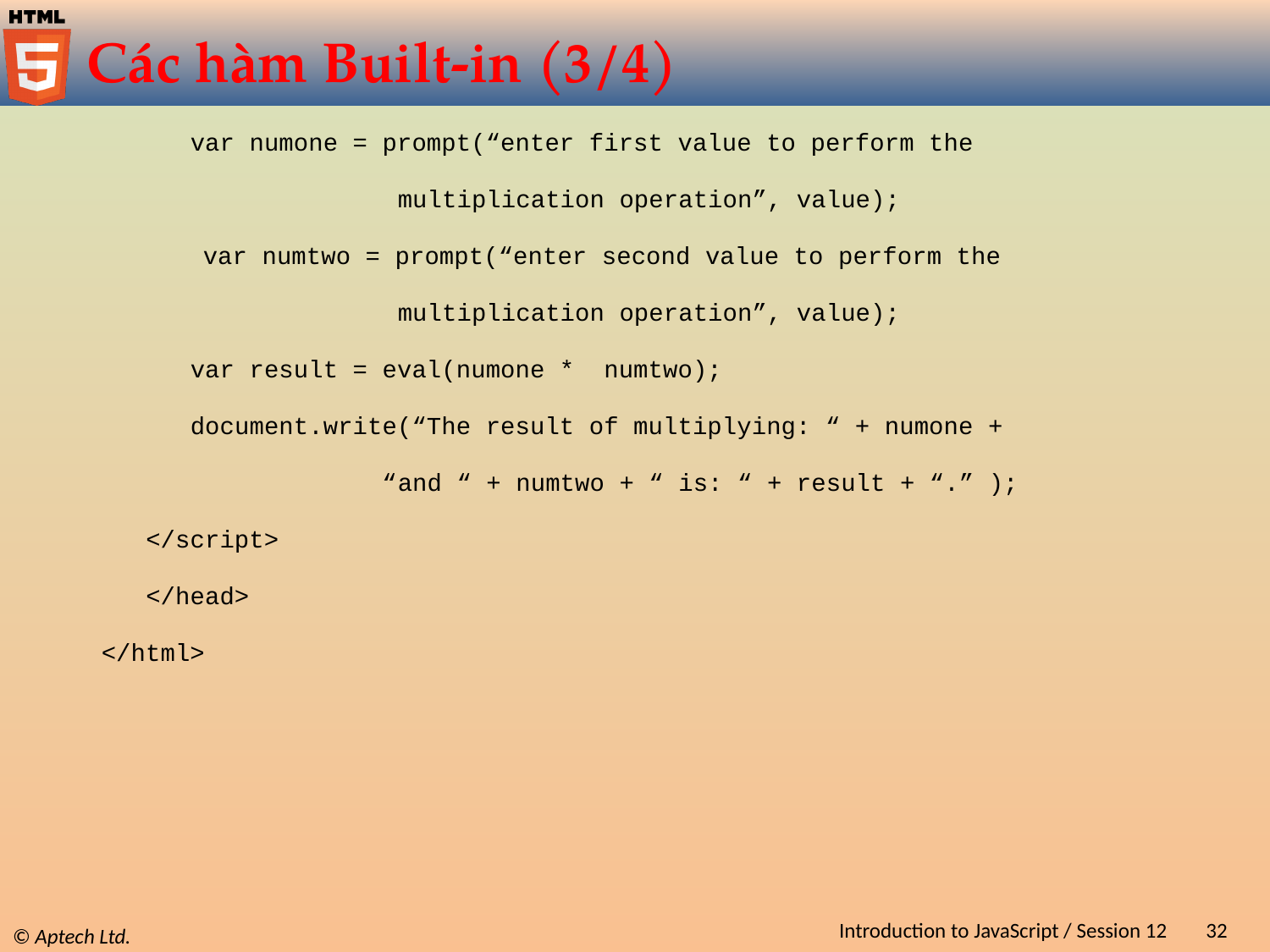

# Các hàm Built-in (3/4)
       var numone = prompt(“enter first value to perform the
                     multiplication operation”, value);
     var numtwo = prompt(“enter second value to perform the
                     multiplication operation”, value);
       var result = eval(numone *  numtwo);
       document.write(“The result of multiplying: “ + numone +
                    “and “ + numtwo + “ is: “ + result + “.” );
    </script>
    </head>
 </html>
Introduction to JavaScript / Session 12
32